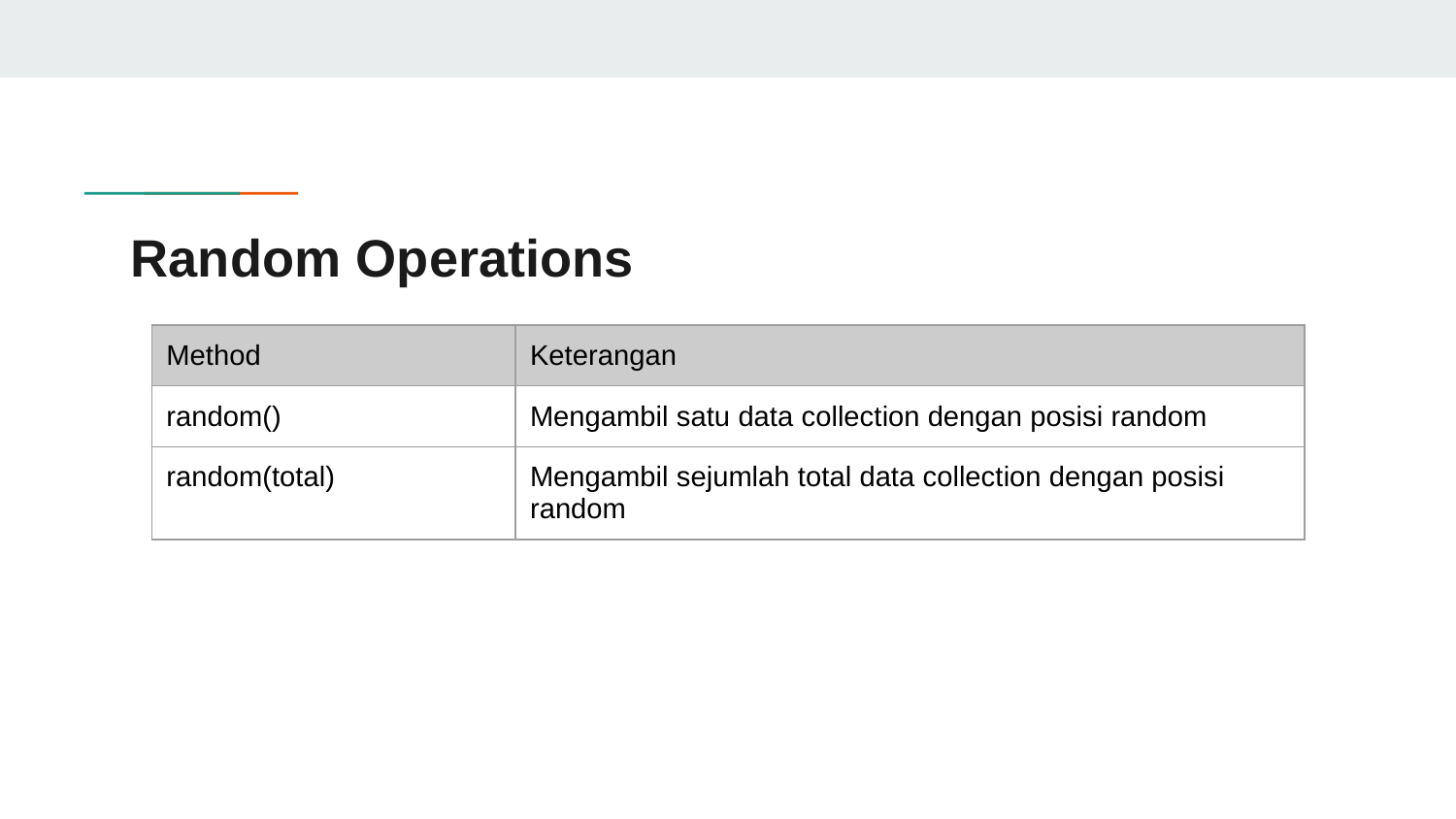

# Random Operations
| Method | Keterangan |
| --- | --- |
| random() | Mengambil satu data collection dengan posisi random |
| random(total) | Mengambil sejumlah total data collection dengan posisi random |